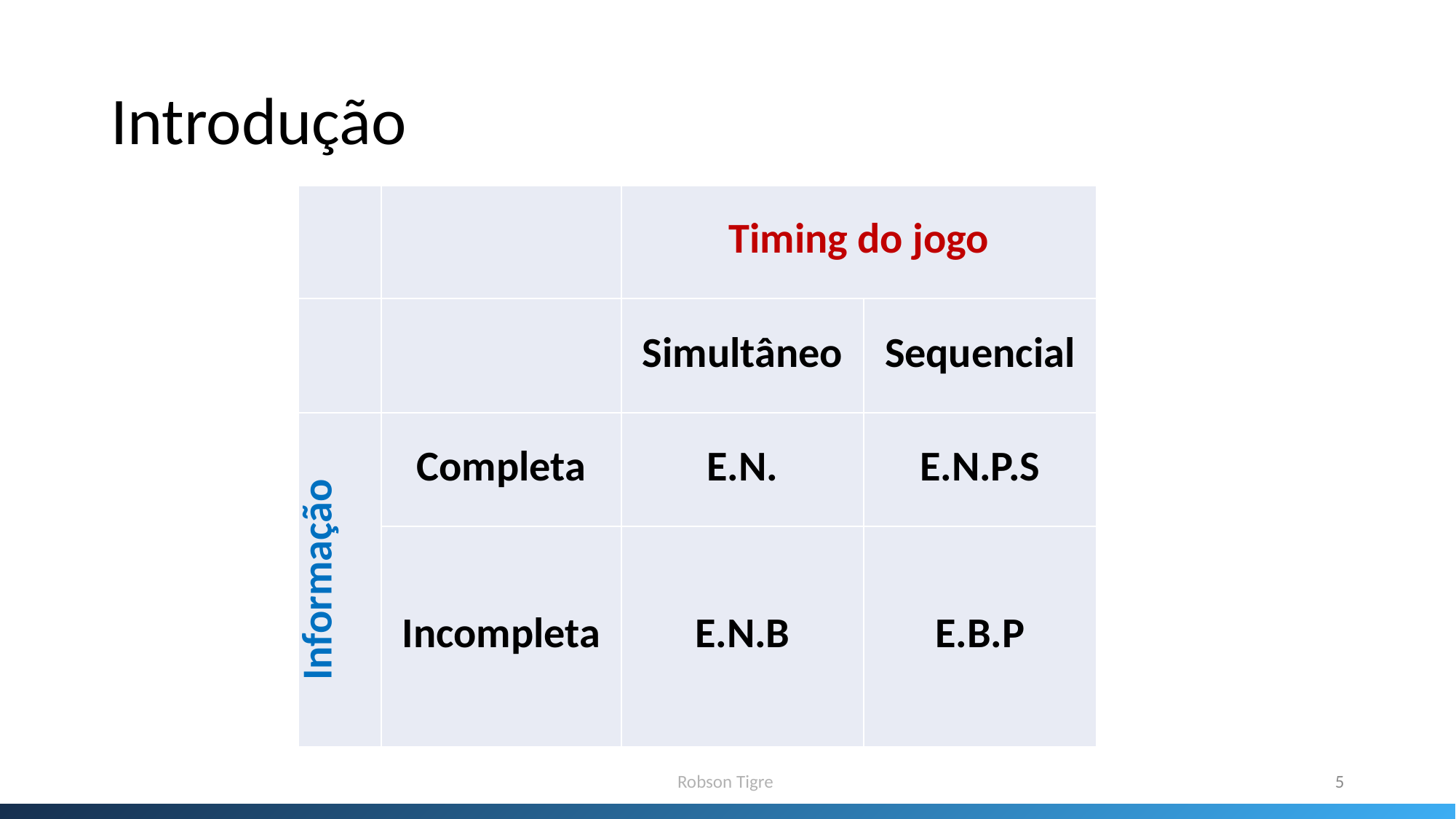

# Introdução
|  |  | Timing do jogo |  |
| --- | --- | --- | --- |
|  |  | Simultâneo | Sequencial |
| Informação | Completa | E.N. | E.N.P.S |
|  | Incompleta | E.N.B | E.B.P |
Robson Tigre
5